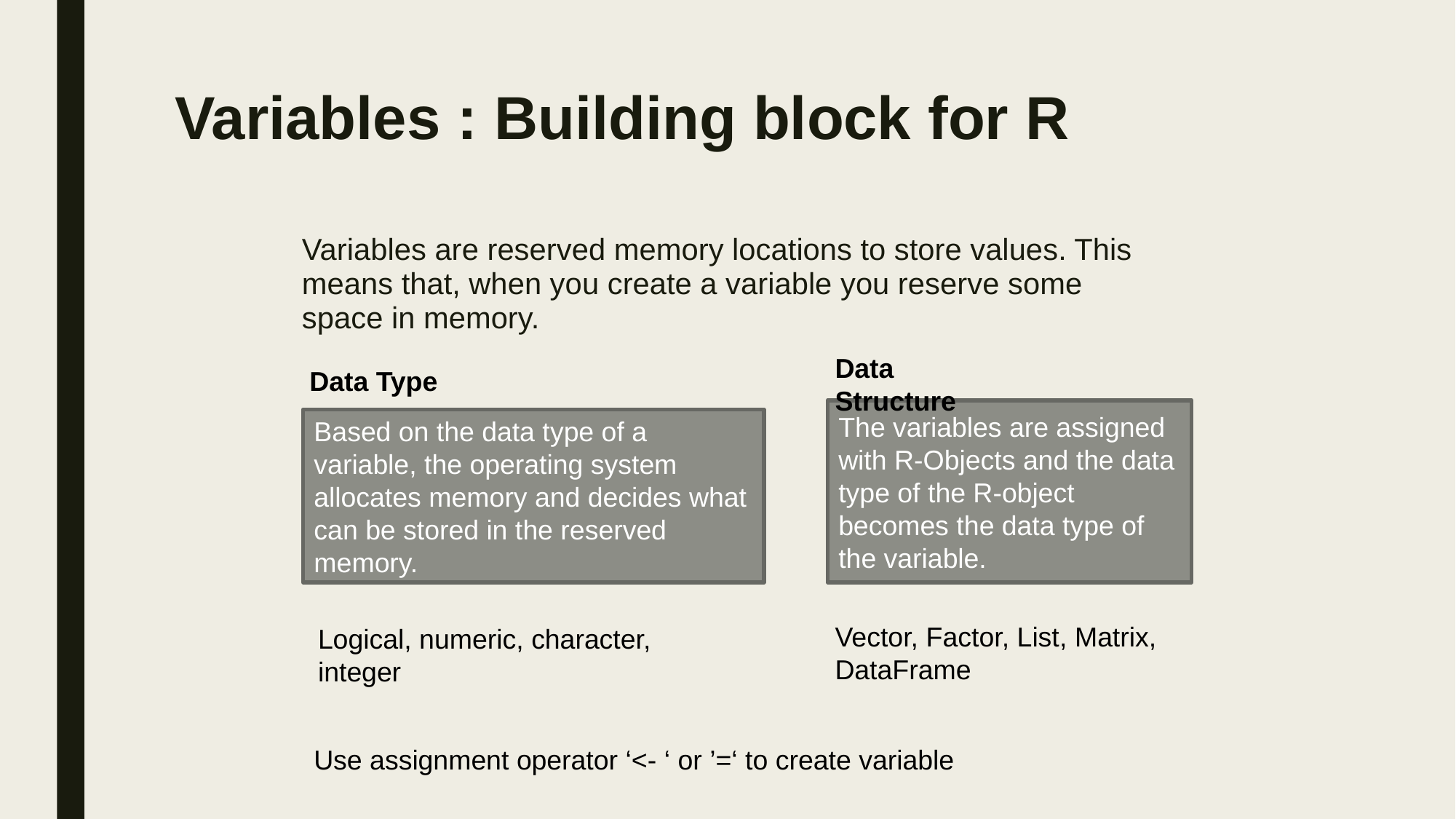

# Variables : Building block for R
Variables are reserved memory locations to store values. This means that, when you create a variable you reserve some space in memory.

Data Structure
Data Type
The variables are assigned with R-Objects and the data type of the R-object becomes the data type of the variable.
Based on the data type of a variable, the operating system allocates memory and decides what can be stored in the reserved memory.
Vector, Factor, List, Matrix, DataFrame
Logical, numeric, character, integer
Use assignment operator ‘<- ‘ or ’=‘ to create variable